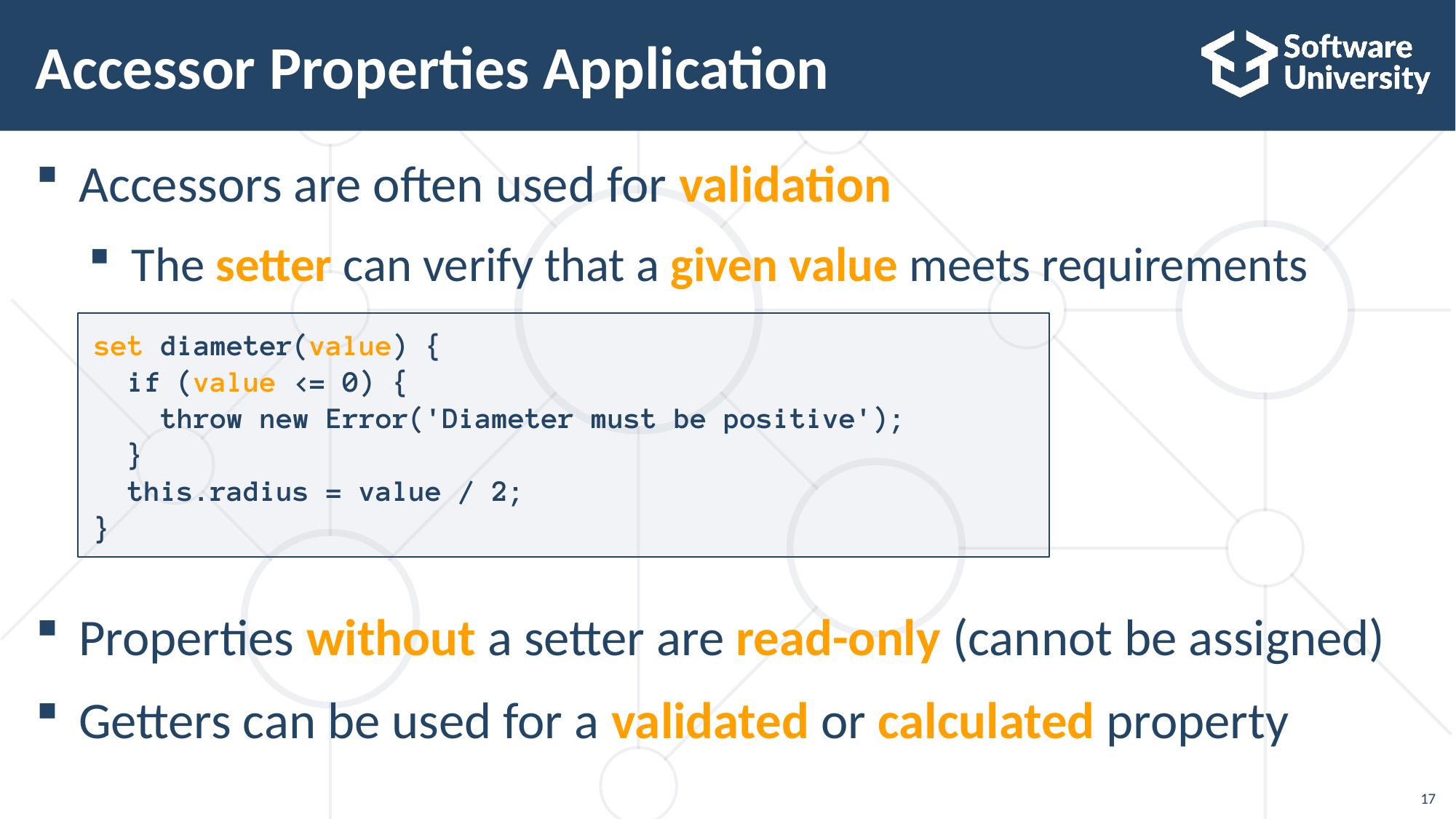

# Accessor Properties Application
Accessors are often used for validation
The setter can verify that a given value meets requirements
Properties without a setter are read-only (cannot be assigned)
Getters can be used for a validated or calculated property
set diameter(value) {
  if (value <= 0) {
    throw new Error('Diameter must be positive');
  }
  this.radius = value / 2;
}
17